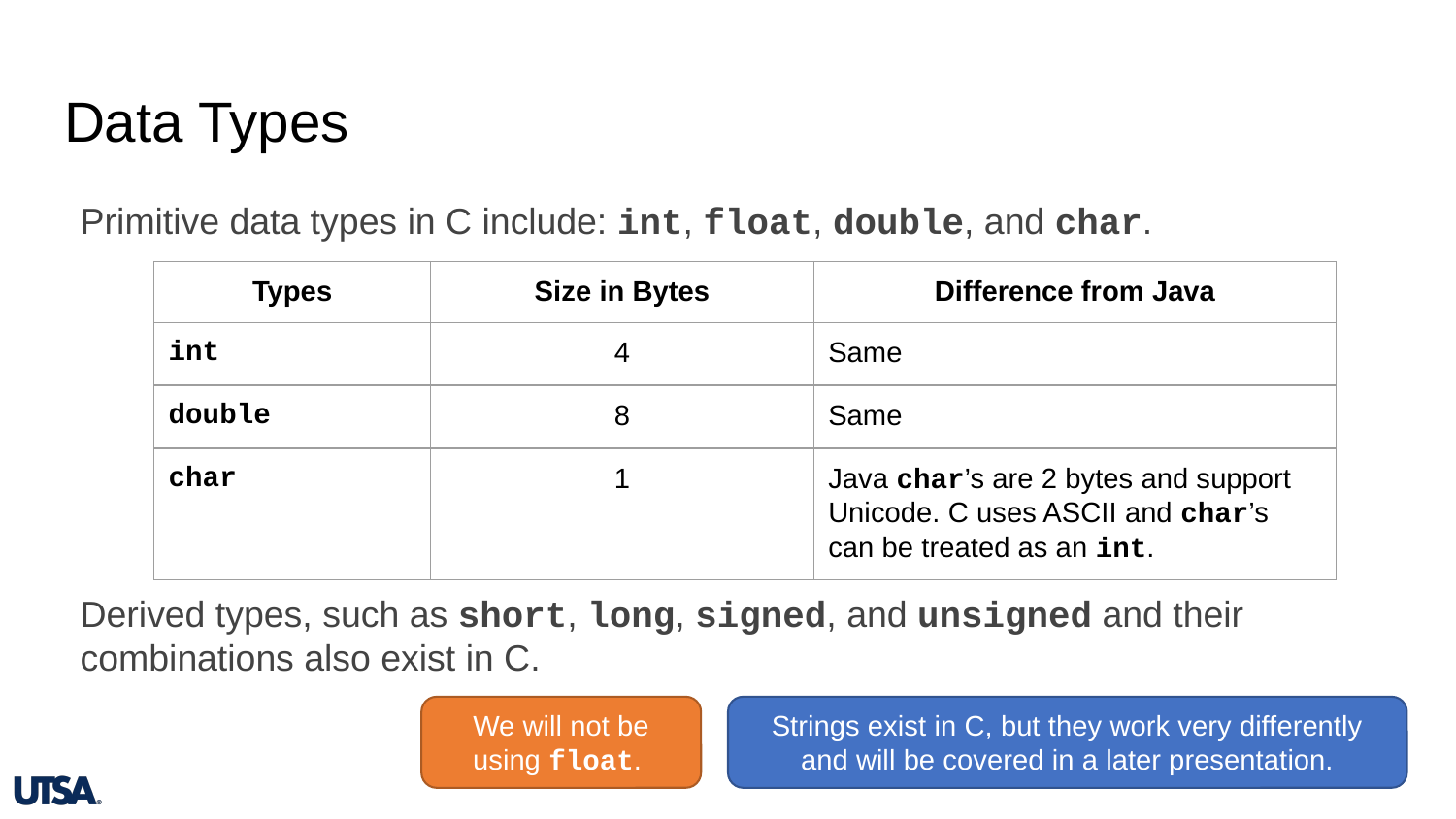

# Data Types
Primitive data types in C include: int, float, double, and char.

Derived types, such as short, long, signed, and unsigned and their combinations also exist in C.

| Types | Size in Bytes | Difference from Java |
| --- | --- | --- |
| int | 4 | Same |
| double | 8 | Same |
| char | 1 | Java char’s are 2 bytes and support Unicode. C uses ASCII and char’s can be treated as an int. |
We will not be using float.
Strings exist in C, but they work very differently and will be covered in a later presentation.